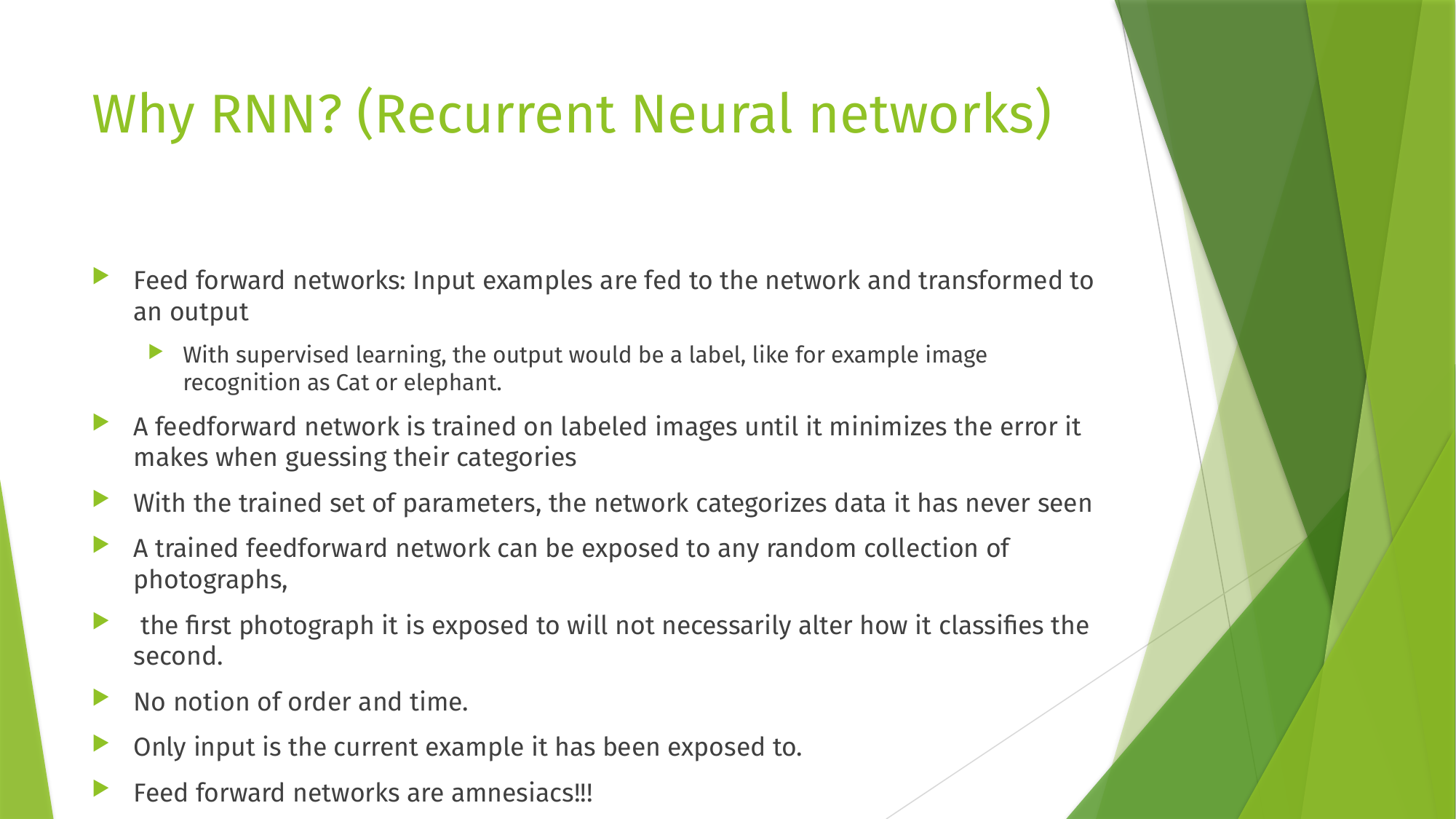

# Why RNN? (Recurrent Neural networks)
Feed forward networks: Input examples are fed to the network and transformed to an output
With supervised learning, the output would be a label, like for example image recognition as Cat or elephant.
A feedforward network is trained on labeled images until it minimizes the error it makes when guessing their categories
With the trained set of parameters, the network categorizes data it has never seen
A trained feedforward network can be exposed to any random collection of photographs,
 the first photograph it is exposed to will not necessarily alter how it classifies the second.
No notion of order and time.
Only input is the current example it has been exposed to.
Feed forward networks are amnesiacs!!!